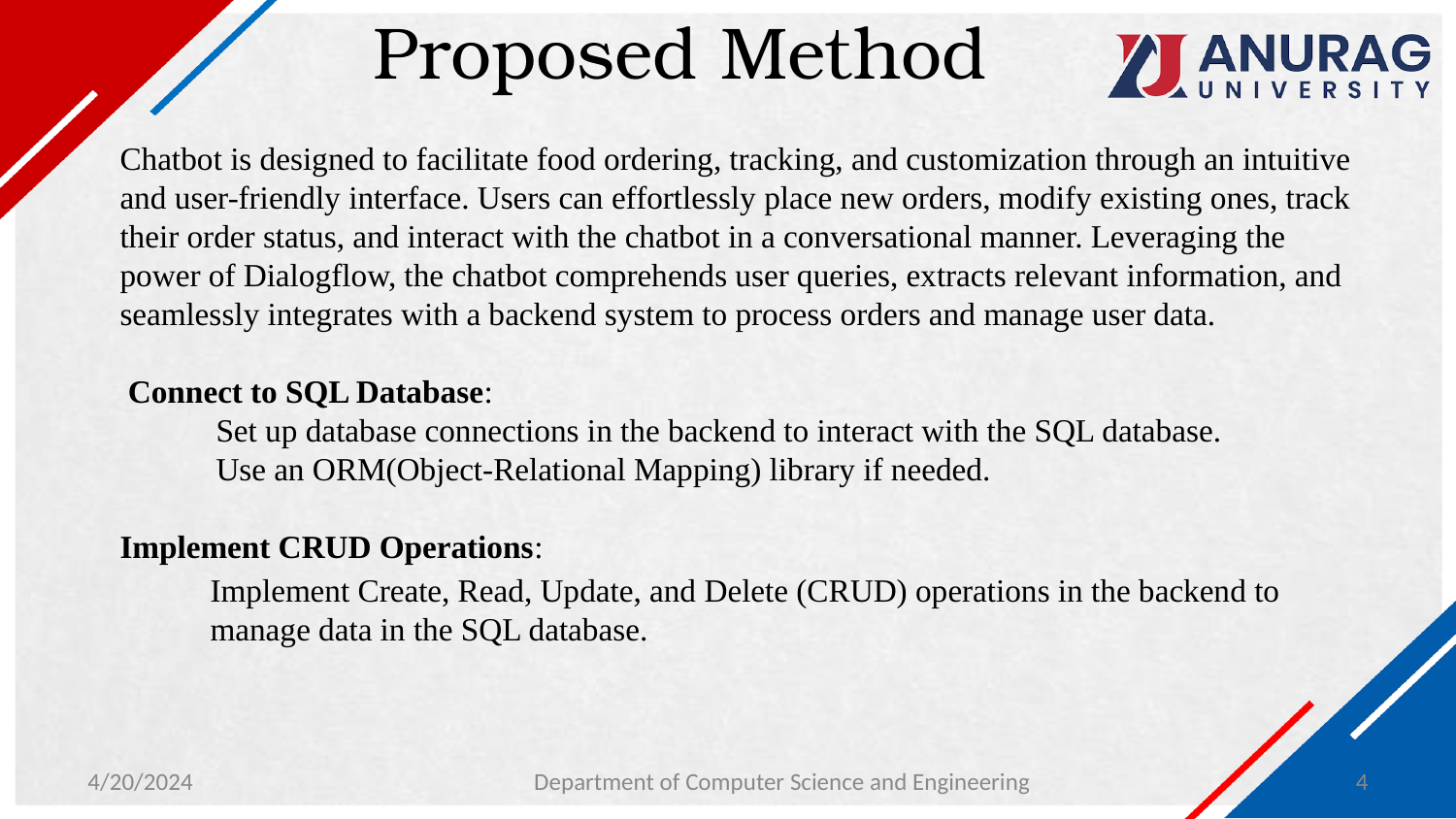

# Proposed Method
Chatbot is designed to facilitate food ordering, tracking, and customization through an intuitive and user-friendly interface. Users can effortlessly place new orders, modify existing ones, track their order status, and interact with the chatbot in a conversational manner. Leveraging the power of Dialogflow, the chatbot comprehends user queries, extracts relevant information, and seamlessly integrates with a backend system to process orders and manage user data.

 Connect to SQL Database:
            Set up database connections in the backend to interact with the SQL database.
            Use an ORM(Object-Relational Mapping) library if needed.

Implement CRUD Operations:

Implement Create, Read, Update, and Delete (CRUD) operations in the backend to manage data in the SQL database.
4/20/2024
Department of Computer Science and Engineering
4